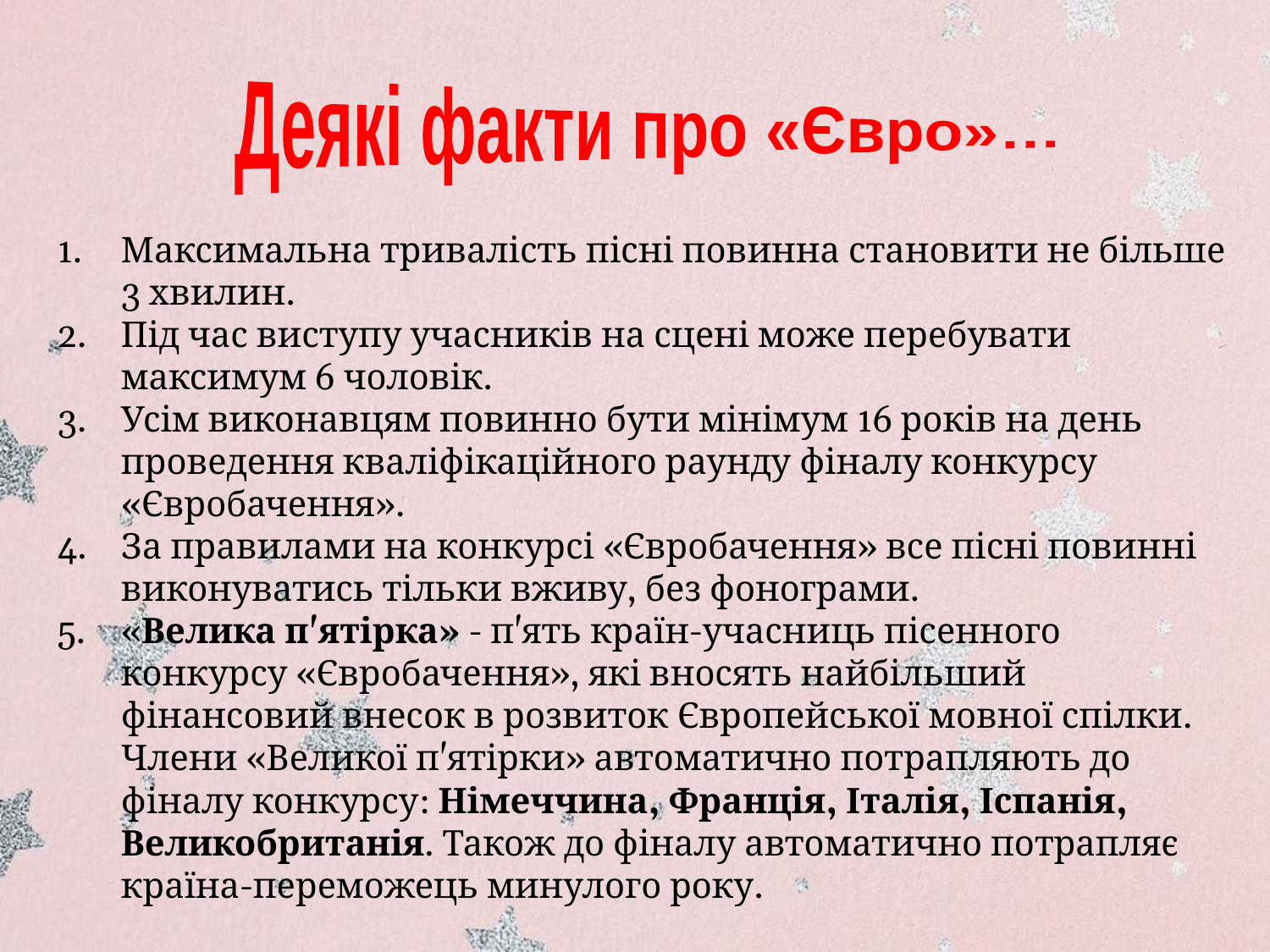

Деякі факти про «Євро»…
Максимальна тривалість пісні повинна становити не більше 3 хвилин.
Під час виступу учасників на сцені може перебувати максимум 6 чоловік.
Усім виконавцям повинно бути мінімум 16 років на день проведення кваліфікаційного раунду фіналу конкурсу «Євробачення».
За правилами на конкурсі «Євробачення» все пісні повинні виконуватись тільки вживу, без фонограми.
«Велика п'ятірка» - п'ять країн-учасниць пісенного конкурсу «Євробачення», які вносять найбільший фінансовий внесок в розвиток Європейської мовної спілки. Члени «Великої п'ятірки» автоматично потрапляють до фіналу конкурсу: Німеччина, Франція, Італія, Іспанія, Великобританія. Також до фіналу автоматично потрапляє країна-переможець минулого року.